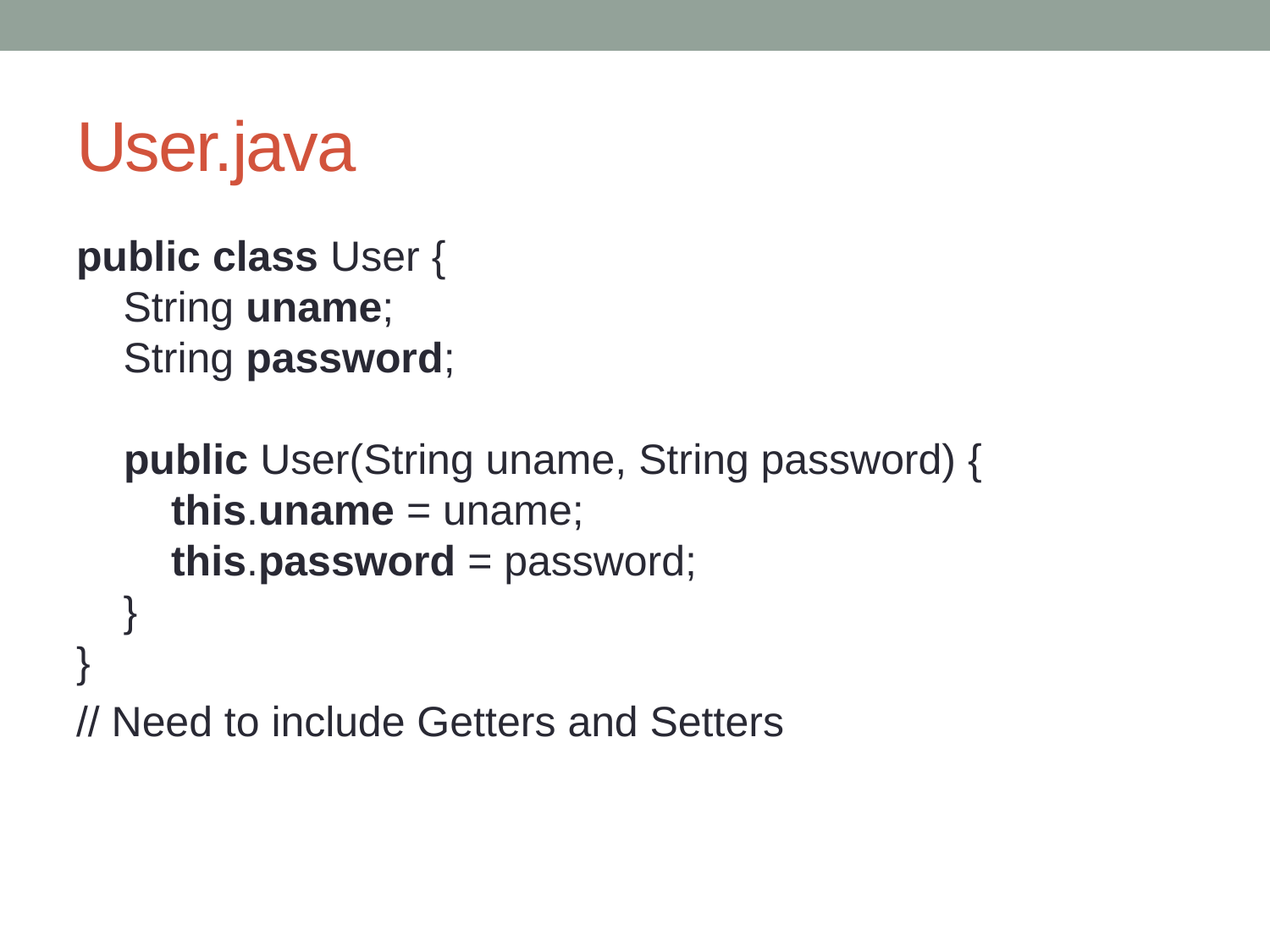

# User.java
public class User {
    String uname;
    String password;
    public User(String uname, String password) {
        this.uname = uname;
        this.password = password;
    }
}
// Need to include Getters and Setters